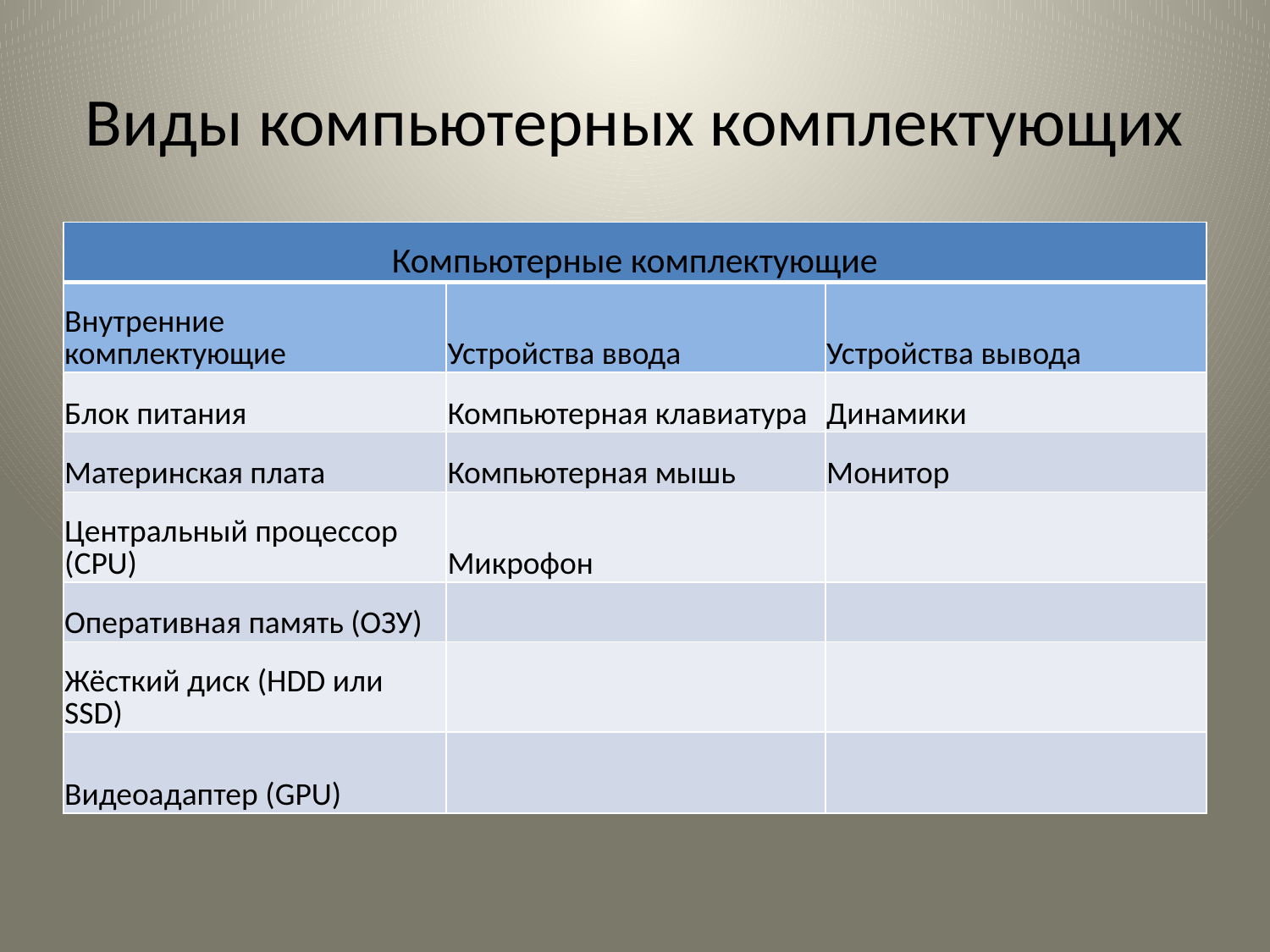

# Виды компьютерных комплектующих
| Компьютерные комплектующие |  |  |
| --- | --- | --- |
| Внутренние комплектующие | Устройства ввода | Устройства вывода |
| Блок питания | Компьютерная клавиатура | Динамики |
| Материнская плата | Компьютерная мышь | Монитор |
| Центральный процессор (CPU) | Микрофон |  |
| Оперативная память (ОЗУ) |  |  |
| Жёсткий диск (HDD или SSD) |  |  |
| Видеоадаптер (GPU) |  |  |